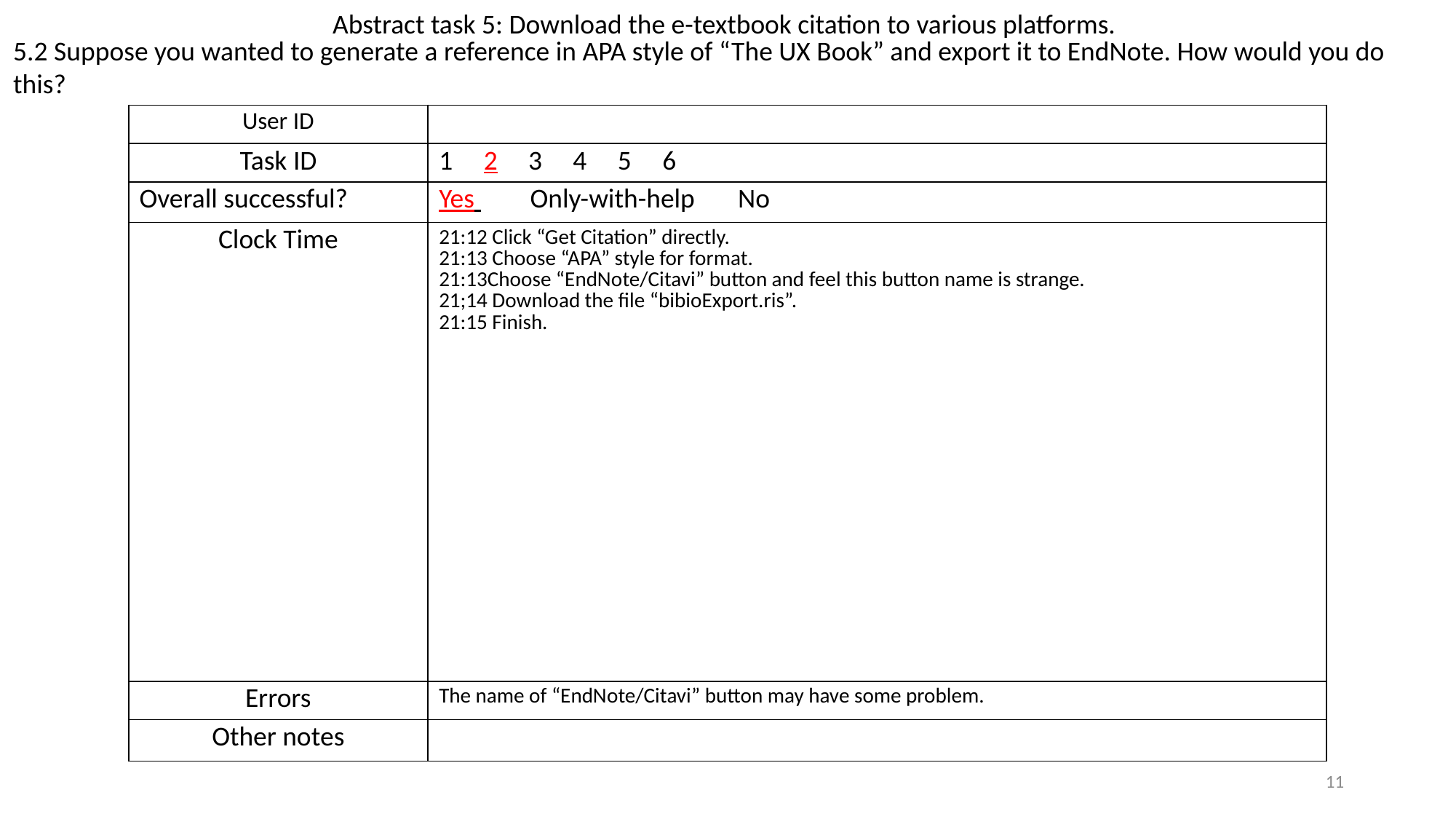

Abstract task 5: Download the e-textbook citation to various platforms.
5.2 Suppose you wanted to generate a reference in APA style of “The UX Book” and export it to EndNote. How would you do this?
| User ID |  |
| --- | --- |
| Task ID | 1 2 3 4 5 6 |
| Overall successful? | Yes Only-with-help No |
| Clock Time | 21:12 Click “Get Citation” directly. 21:13 Choose “APA” style for format. 21:13Choose “EndNote/Citavi” button and feel this button name is strange. 21;14 Download the file “bibioExport.ris”. 21:15 Finish. |
| Errors | The name of “EndNote/Citavi” button may have some problem. |
| Other notes |  |
11